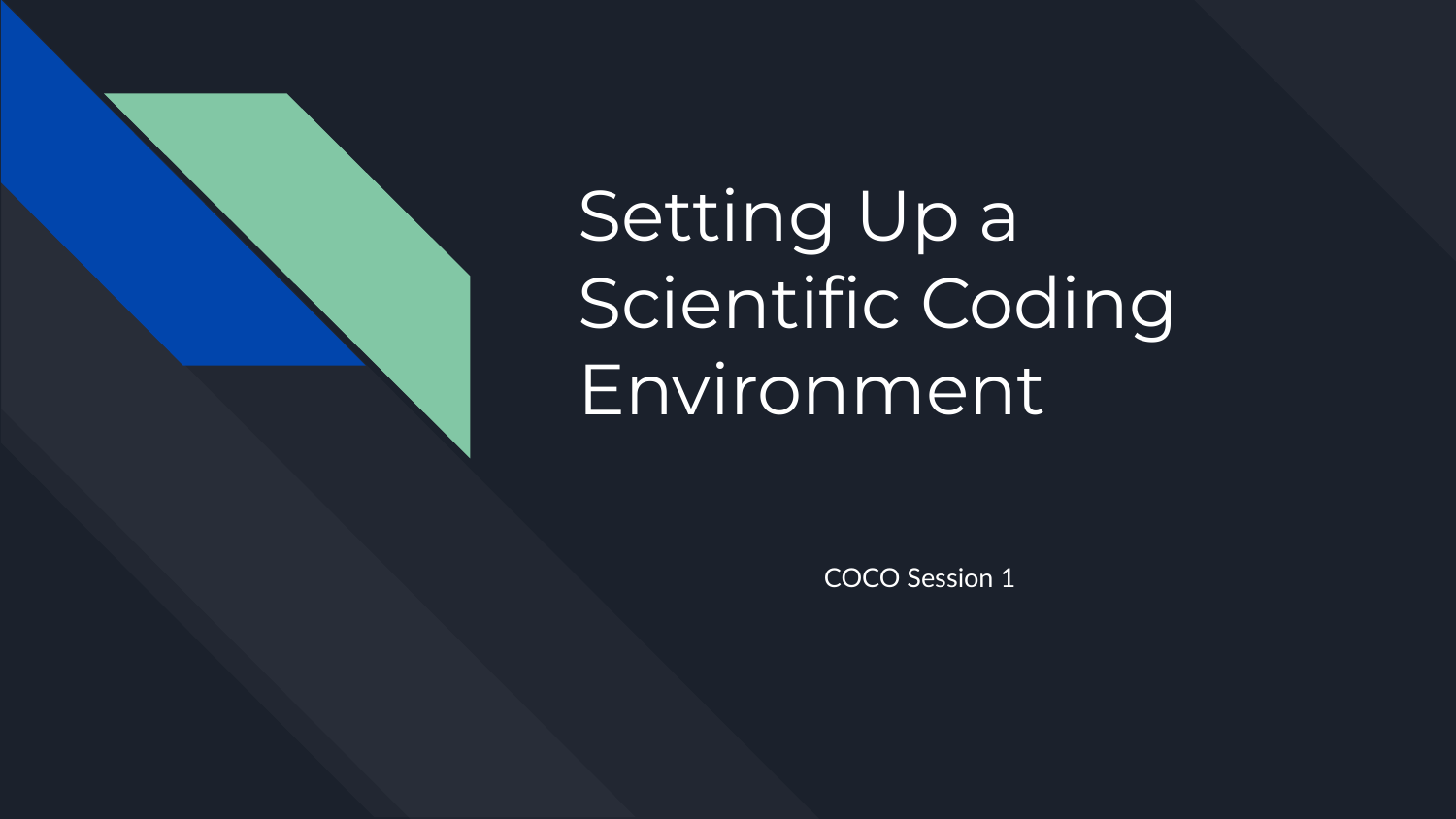

# Setting Up a Scientific Coding Environment
COCO Session 1